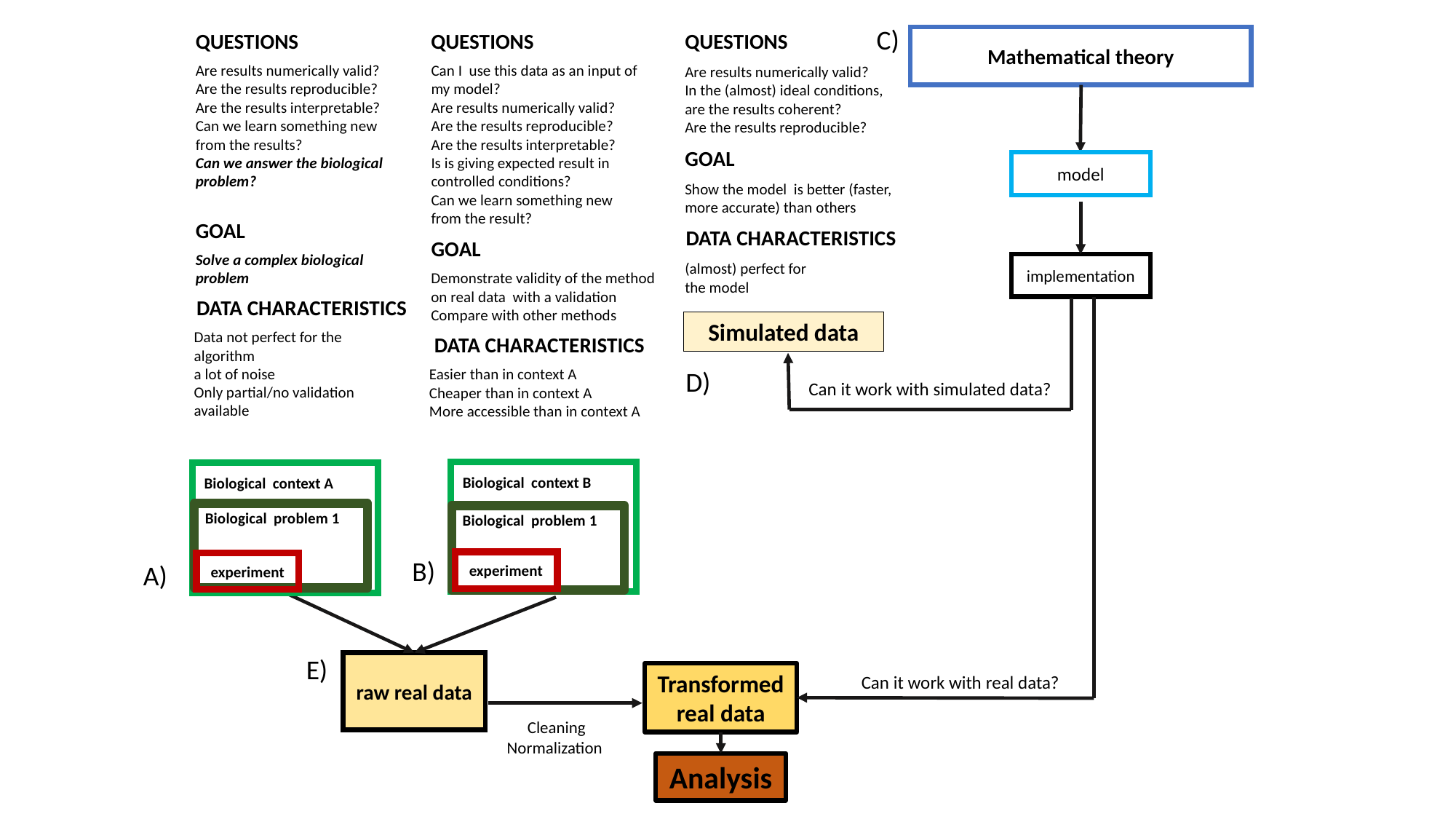

C)
QUESTIONS
QUESTIONS
QUESTIONS
Mathematical theory
Are results numerically valid?
Are the results reproducible?
Are the results interpretable?
Can we learn something new from the results?
Can we answer the biological problem?

Can I  use this data as an input of my model?
Are results numerically valid?
Are the results reproducible?
Are the results interpretable?
Is is giving expected result in controlled conditions?
Can we learn something new from the result?
Are results numerically valid?
In the (almost) ideal conditions, are the results coherent?
Are the results reproducible?
GOAL
model
Show the model  is better (faster, more accurate) than others
GOAL
DATA CHARACTERISTICS
GOAL
Solve a complex biological problem
(almost) perfect for the model
implementation
Demonstrate validity of the method on real data  with a validation
Compare with other methods
DATA CHARACTERISTICS
Simulated data
Data not perfect for the algorithm
a lot of noise
Only partial/no validation available
DATA CHARACTERISTICS
Easier than in context A
Cheaper than in context A
More accessible than in context A
D)
Can it work with simulated data?

Biological  context B
Biological  problem 1

experiment

Biological  problem 1

experiment
Biological  context A
B)
A)
E)
raw real data
Transformed real data
Can it work with real data?
Cleaning
Normalization
Analysis